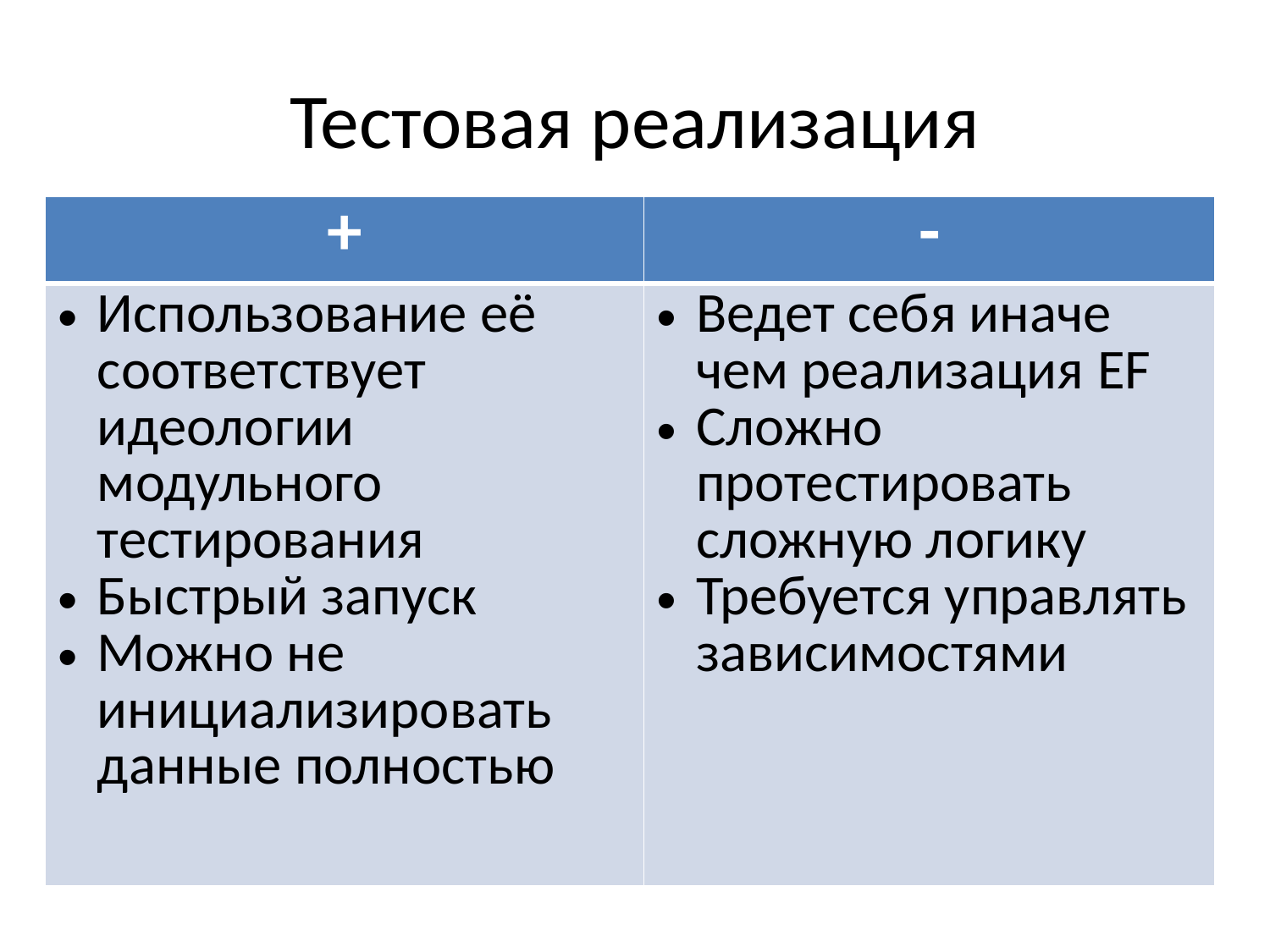

# Тестовая реализация
| + | - |
| --- | --- |
| Использование её соответствует идеологии модульного тестирования Быстрый запуск Можно не инициализировать данные полностью | Ведет себя иначе чем реализация EF Сложно протестировать сложную логику Требуется управлять зависимостями |